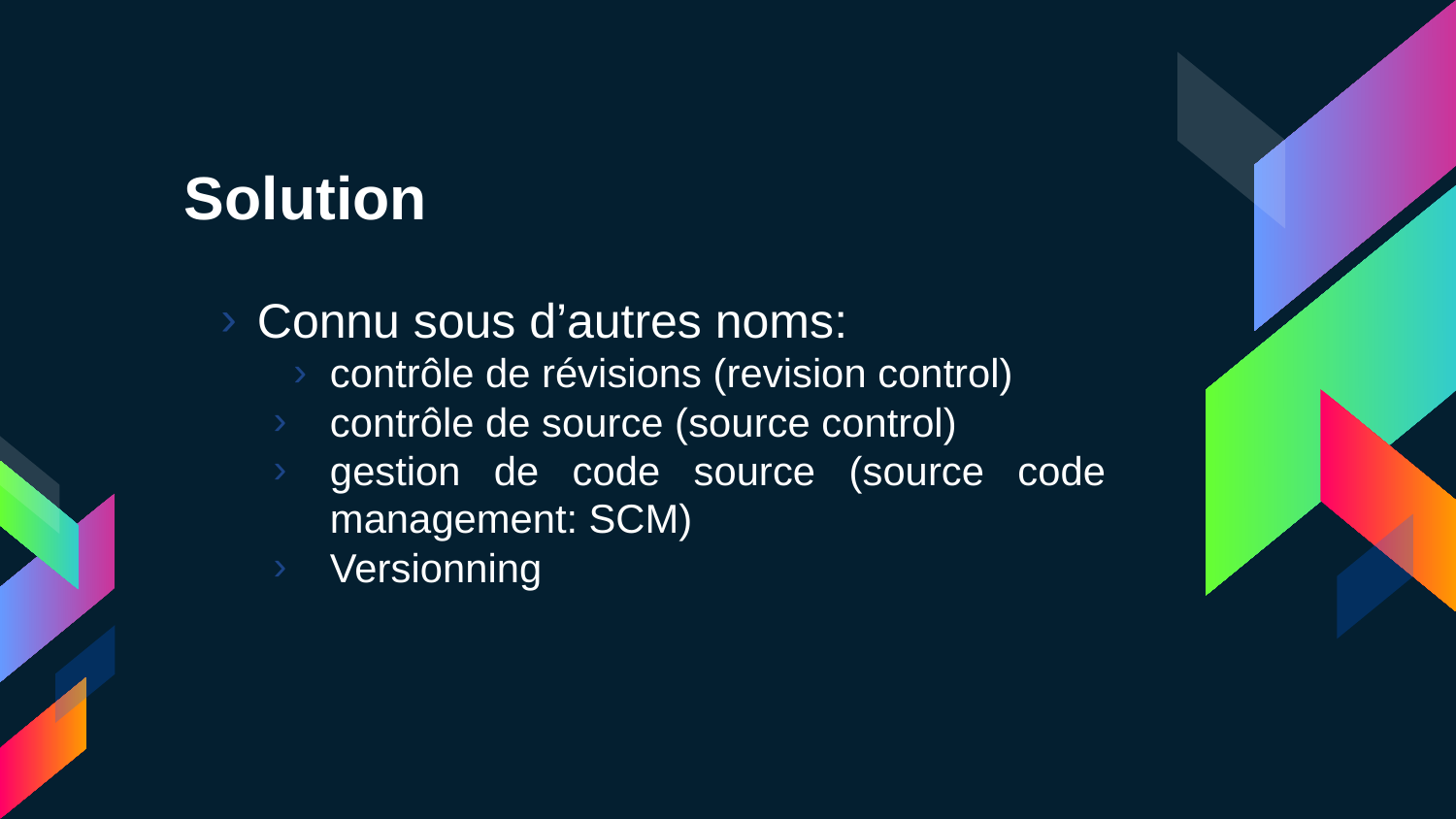

# Solution
Connu sous d’autres noms:
contrôle de révisions (revision control)
contrôle de source (source control)
gestion de code source (source code management: SCM)
Versionning